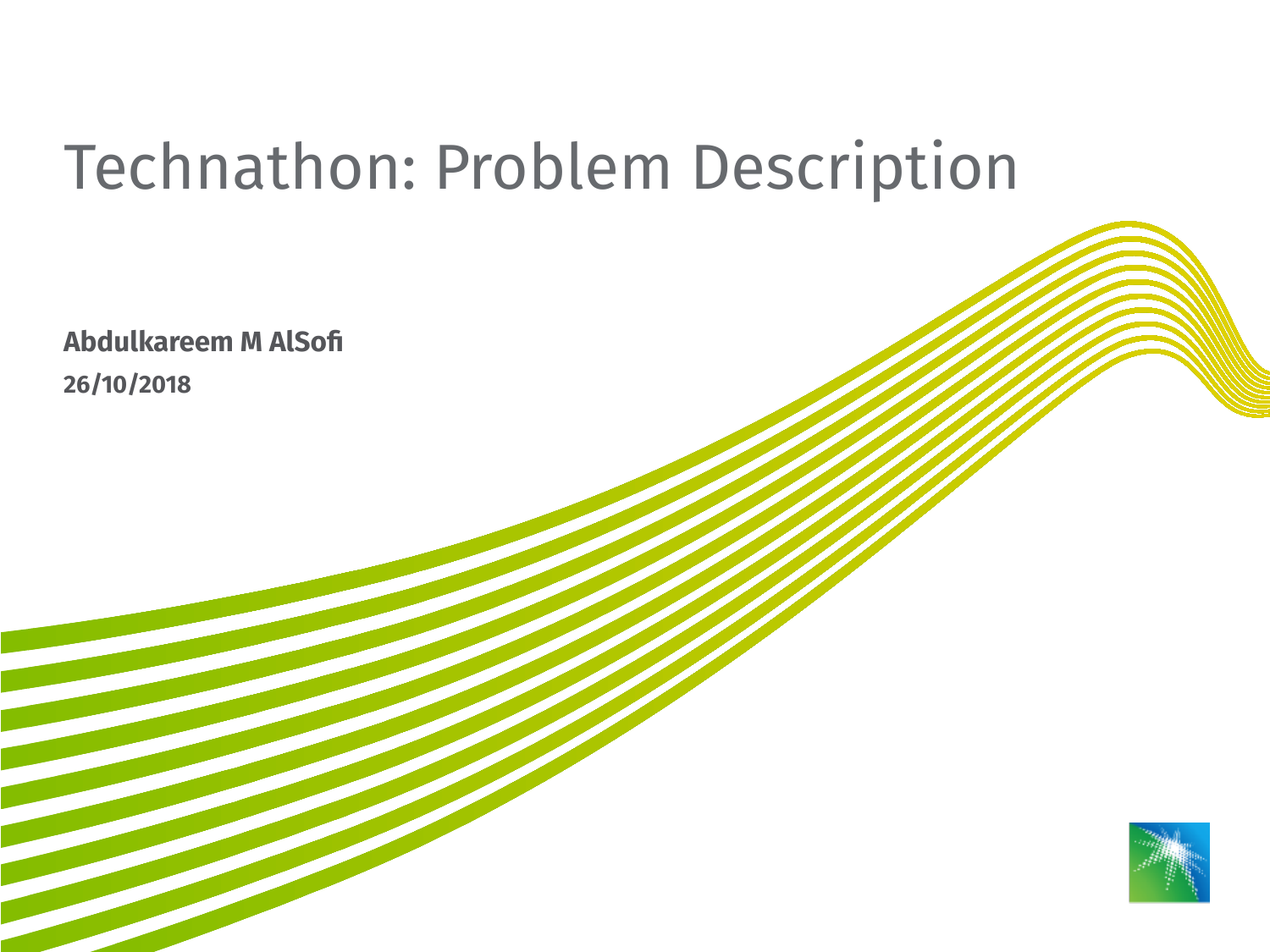

# Technathon: Problem Description
Abdulkareem M AlSofi
26/10/2018